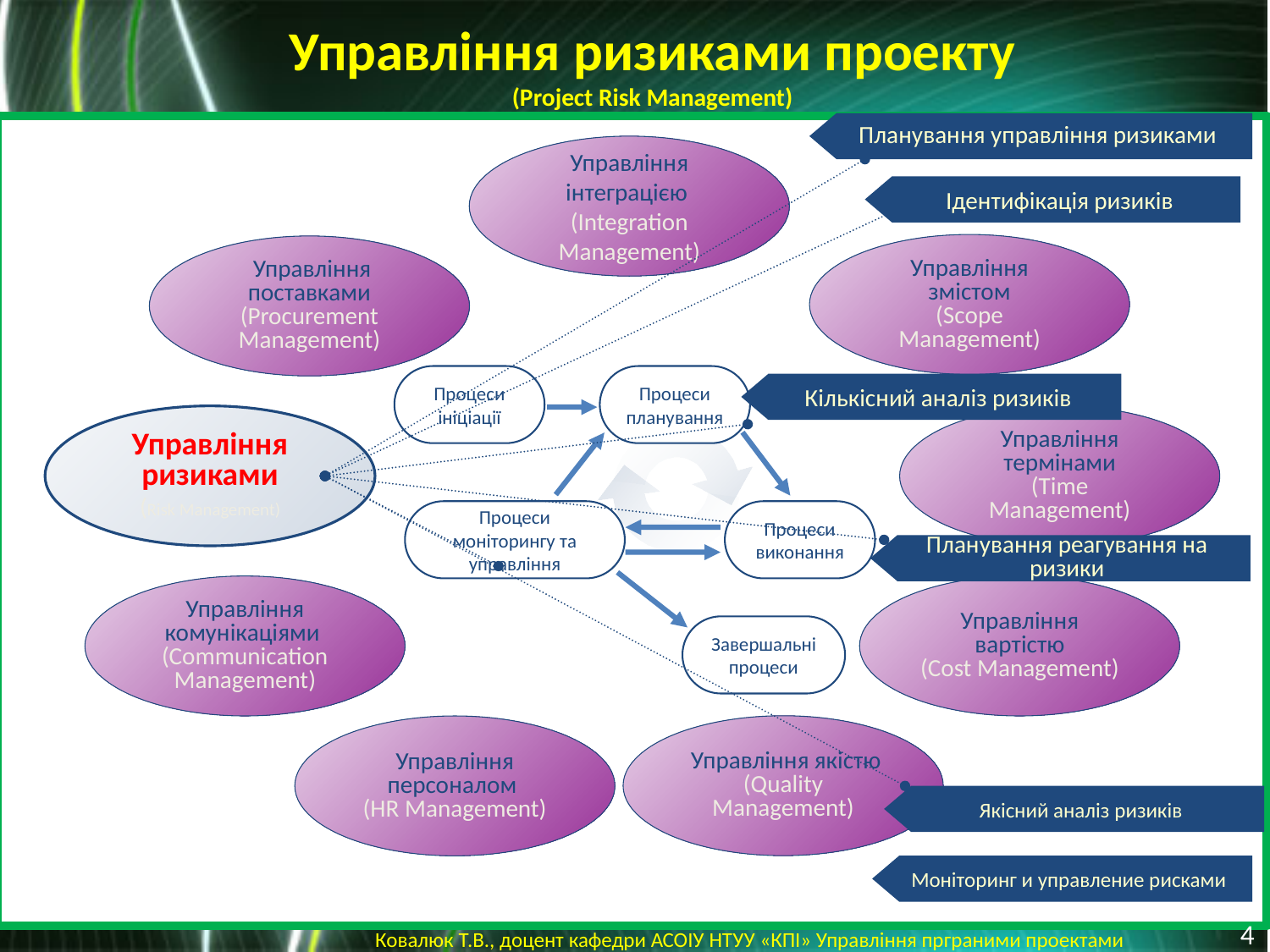

Управління ризиками проекту
(Project Risk Management)
Планування управління ризиками
Управління інтеграцією
(Integration Management)

Ідентифікація ризиків

Управління змістом
(Scope Management)
 Управління поставками
(Procurement Management)
Процеси ініціації
Процеси планування

Процеси моніторингу та управління
Процеси виконання

Завершальні процеси
Кількісний аналіз ризиків
Управління
ризиками
(Risk Management)
Управління термінами
(Time Management)

Планування реагування на ризики
Управління комунікаціями
(Communication Management)
Управління вартістю
(Cost Management)
 Управління якістю
(Quality Management)
Управління персоналом
(HR Management)
Якісний аналіз ризиків
Моніторинг и управление рисками
4